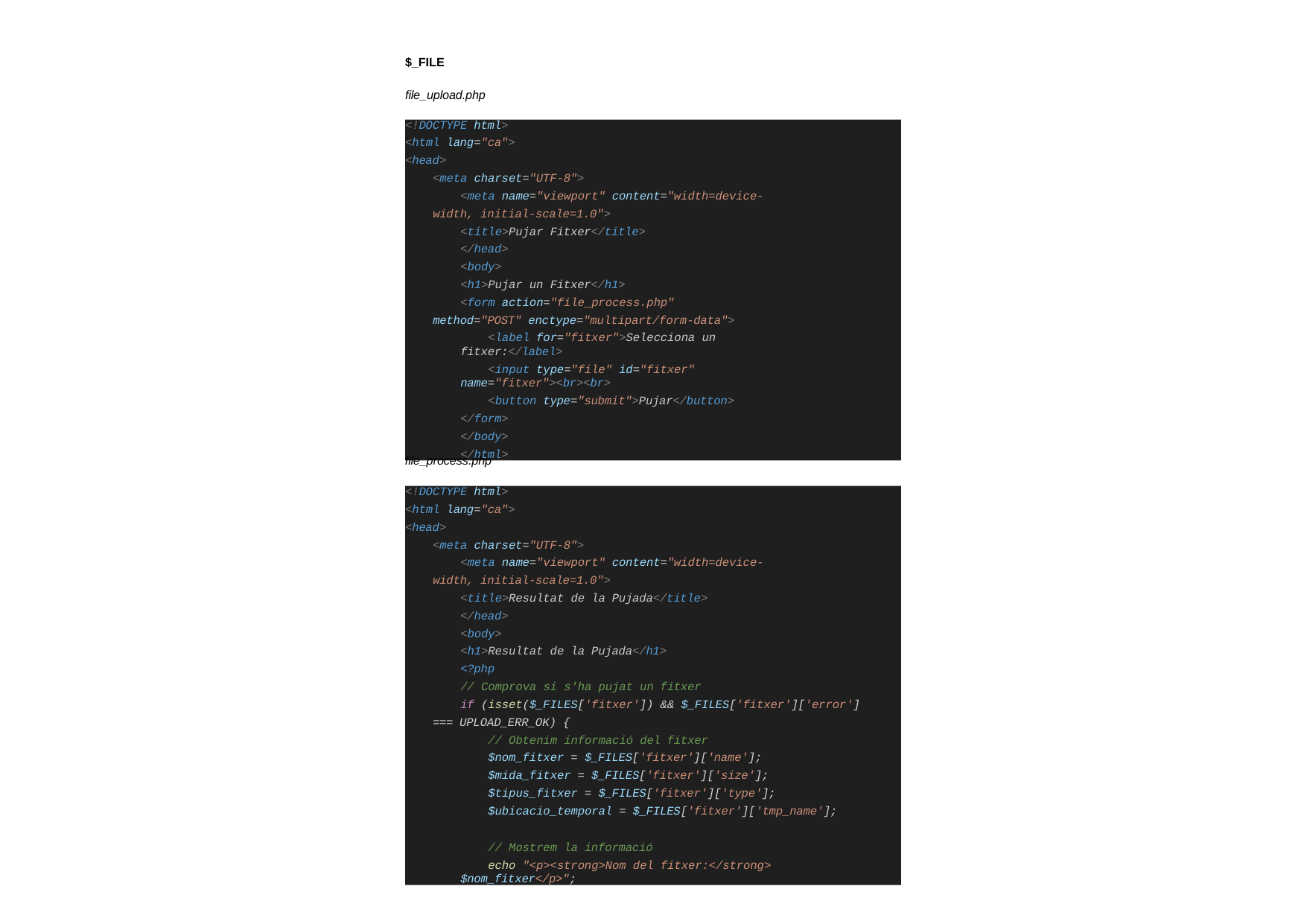

$_FILE

file_upload.php
<!DOCTYPE html>
<html lang="ca">
<head>
<meta charset="UTF-8">
<meta name="viewport" content="width=device-width, initial-scale=1.0">
<title>Pujar Fitxer</title>
</head>
<body>
<h1>Pujar un Fitxer</h1>
<form action="file_process.php" method="POST" enctype="multipart/form-data">
<label for="fitxer">Selecciona un fitxer:</label>
<input type="file" id="fitxer" name="fitxer"><br><br>
<button type="submit">Pujar</button>
</form>
</body>
</html>
file_process.php
<!DOCTYPE html>
<html lang="ca">
<head>
<meta charset="UTF-8">
<meta name="viewport" content="width=device-width, initial-scale=1.0">
<title>Resultat de la Pujada</title>
</head>
<body>
<h1>Resultat de la Pujada</h1>
<?php
// Comprova si s'ha pujat un fitxer
if (isset($_FILES['fitxer']) && $_FILES['fitxer']['error'] === UPLOAD_ERR_OK) {
// Obtenim informació del fitxer
$nom_fitxer = $_FILES['fitxer']['name'];
$mida_fitxer = $_FILES['fitxer']['size'];
$tipus_fitxer = $_FILES['fitxer']['type'];
$ubicacio_temporal = $_FILES['fitxer']['tmp_name'];

// Mostrem la informació
echo "<p><strong>Nom del fitxer:</strong> $nom_fitxer</p>";